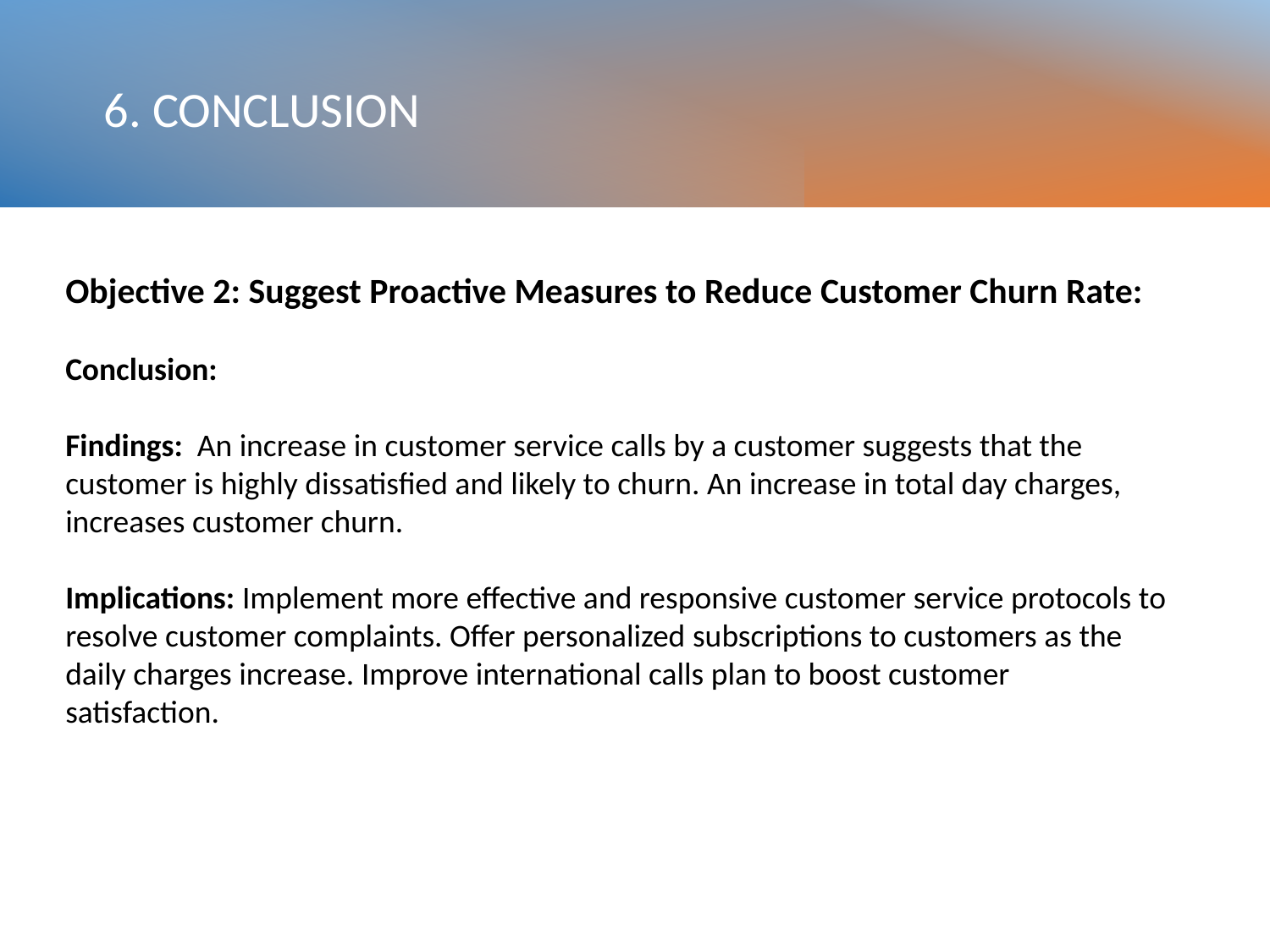

# 6. CONCLUSION
Objective 2: Suggest Proactive Measures to Reduce Customer Churn Rate:

Conclusion:

Findings:  An increase in customer service calls by a customer suggests that the customer is highly dissatisfied and likely to churn. An increase in total day charges, increases customer churn.

Implications: Implement more effective and responsive customer service protocols to resolve customer complaints. Offer personalized subscriptions to customers as the daily charges increase. Improve international calls plan to boost customer satisfaction.